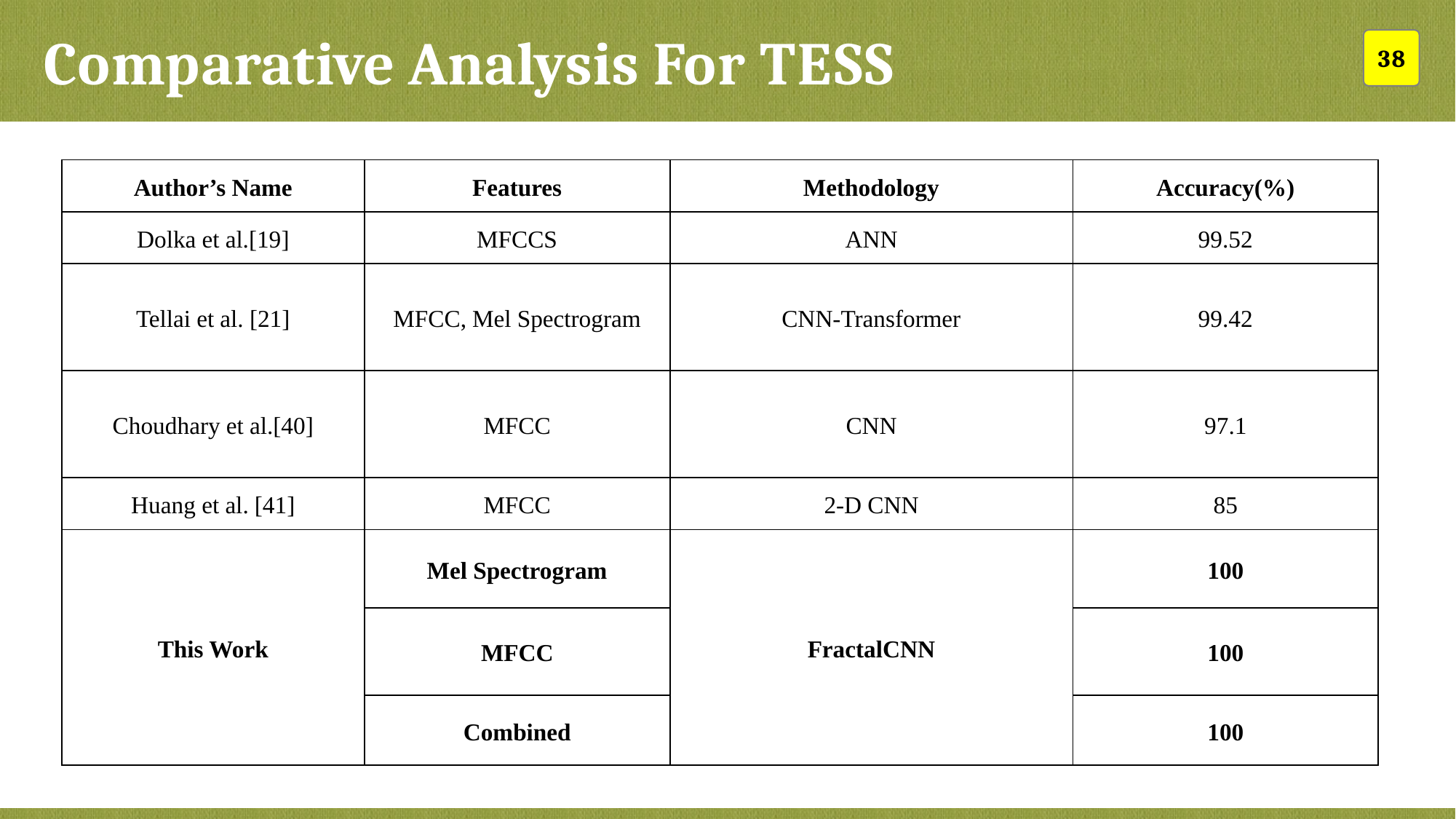

Comparative Analysis For TESS
38

| Author’s Name | Features | Methodology | Accuracy(%) |
| --- | --- | --- | --- |
| Dolka et al.[19] | MFCCS | ANN | 99.52 |
| Tellai et al. [21] | MFCC, Mel Spectrogram | CNN-Transformer | 99.42 |
| Choudhary et al.[40] | MFCC | CNN | 97.1 |
| Huang et al. [41] | MFCC | 2-D CNN | 85 |
| This Work | Mel Spectrogram | FractalCNN | 100 |
|  | MFCC |  | 100 |
|  | Combined |  | 100 |